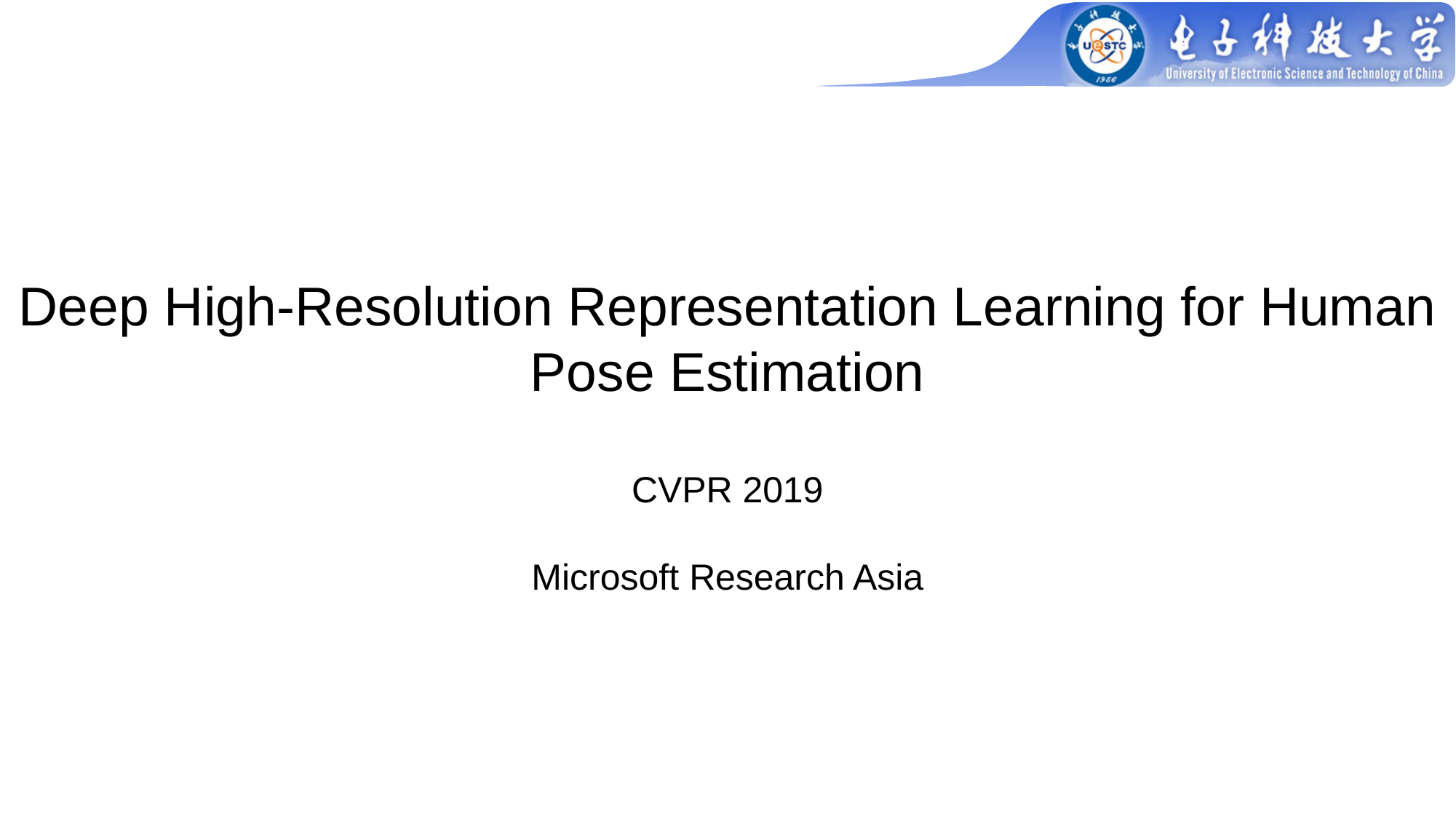

Deep High-Resolution Representation Learning for Human Pose Estimation
CVPR 2019

Microsoft Research Asia